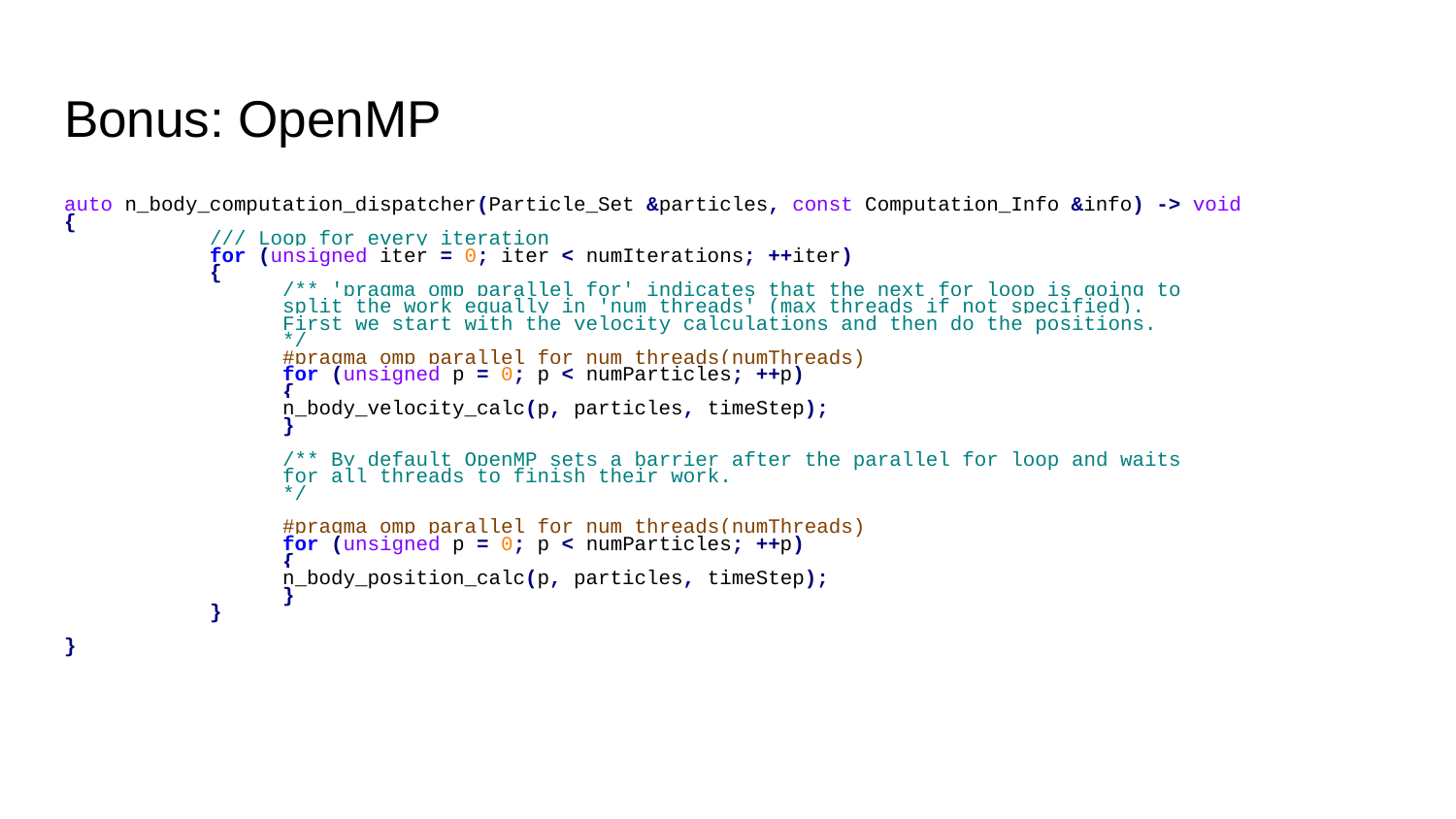

# Bonus: OpenMP
auto n_body_computation_dispatcher(Particle_Set &particles, const Computation_Info &info) -> void
{
	/// Loop for every iteration
	for (unsigned iter = 0; iter < numIterations; ++iter)
	{
    	/** 'pragma omp parallel for' indicates that the next for loop is going to
        	split the work equally in 'num_threads' (max_threads if not specified).
        	First we start with the velocity calculations and then do the positions.
    	*/
    	#pragma omp parallel for num_threads(numThreads)
    	for (unsigned p = 0; p < numParticles; ++p)
    	{
        	n_body_velocity_calc(p, particles, timeStep);
    	}

    	/** By default OpenMP sets a barrier after the parallel for loop and waits
        	for all threads to finish their work.
    	*/

    	#pragma omp parallel for num_threads(numThreads)
    	for (unsigned p = 0; p < numParticles; ++p)
    	{
        	n_body_position_calc(p, particles, timeStep);
    	}
	}

}